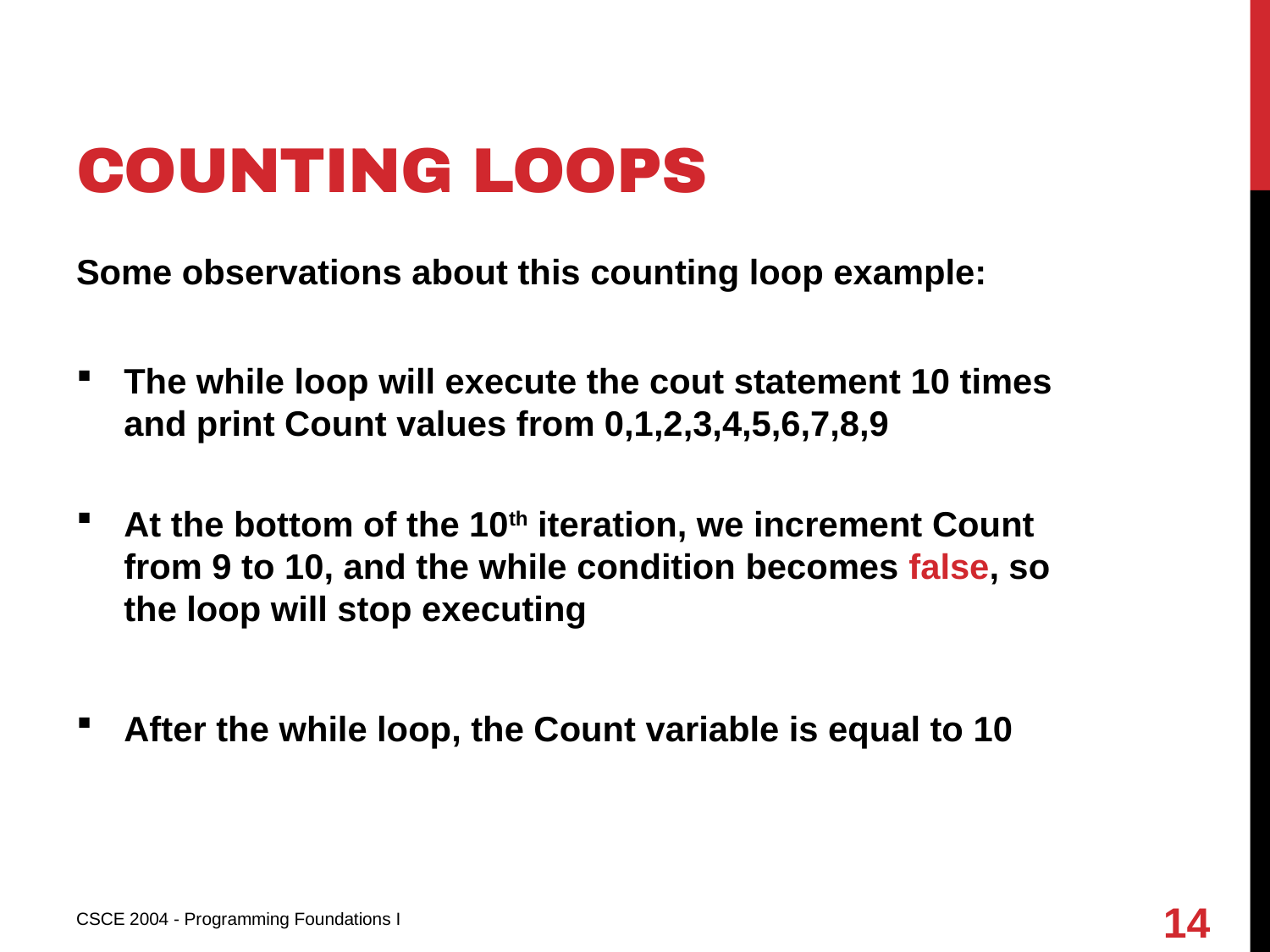

# Counting loops
Some observations about this counting loop example:

The while loop will execute the cout statement 10 times and print Count values from 0,1,2,3,4,5,6,7,8,9

At the bottom of the 10th iteration, we increment Count from 9 to 10, and the while condition becomes false, so the loop will stop executing

After the while loop, the Count variable is equal to 10
14
CSCE 2004 - Programming Foundations I